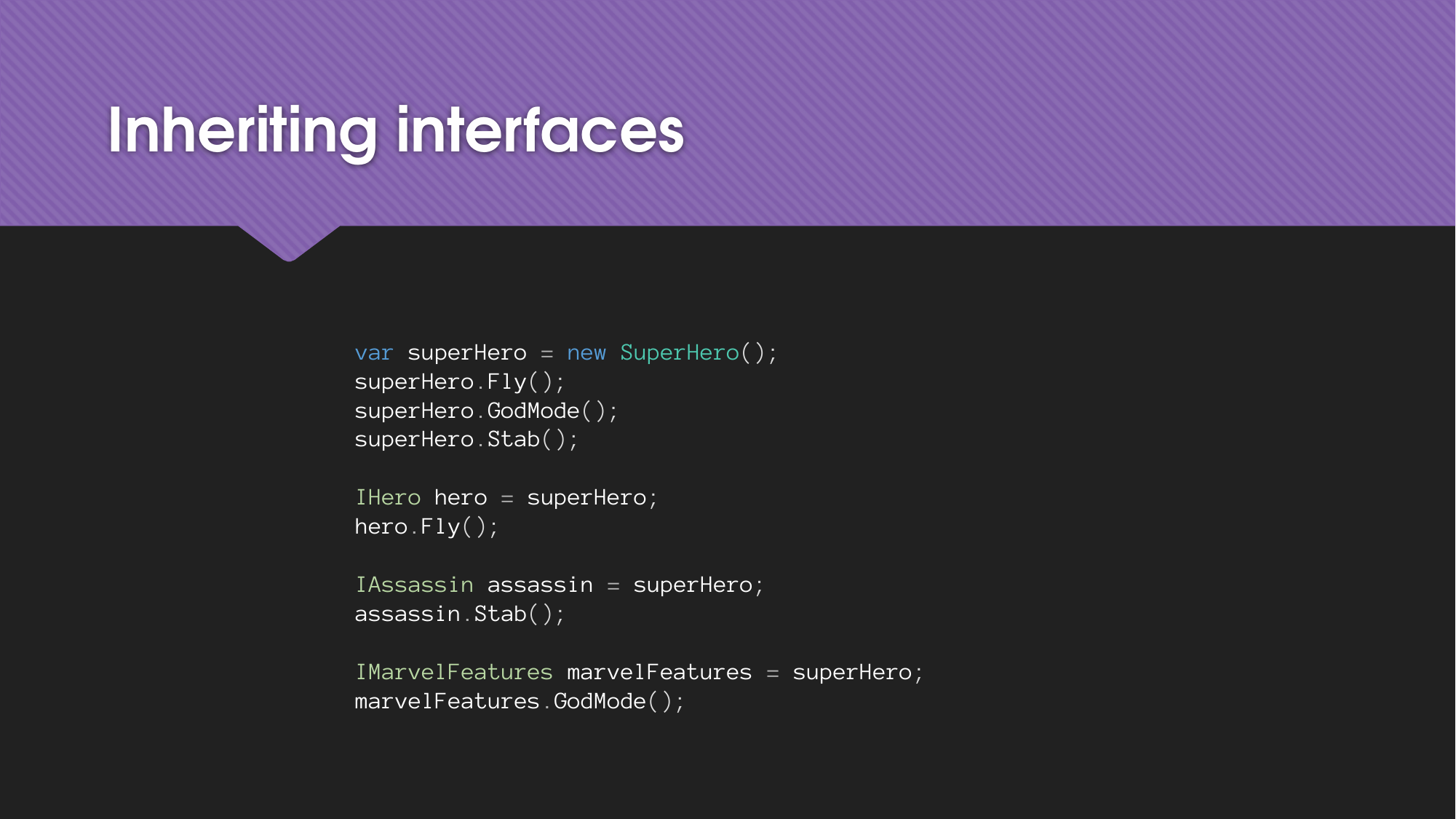

# Inheriting interfaces
var superHero = new SuperHero();
superHero.Fly();
superHero.GodMode();
superHero.Stab();

IHero hero = superHero;
hero.Fly();

IAssassin assassin = superHero;
assassin.Stab();

IMarvelFeatures marvelFeatures = superHero;
marvelFeatures.GodMode();